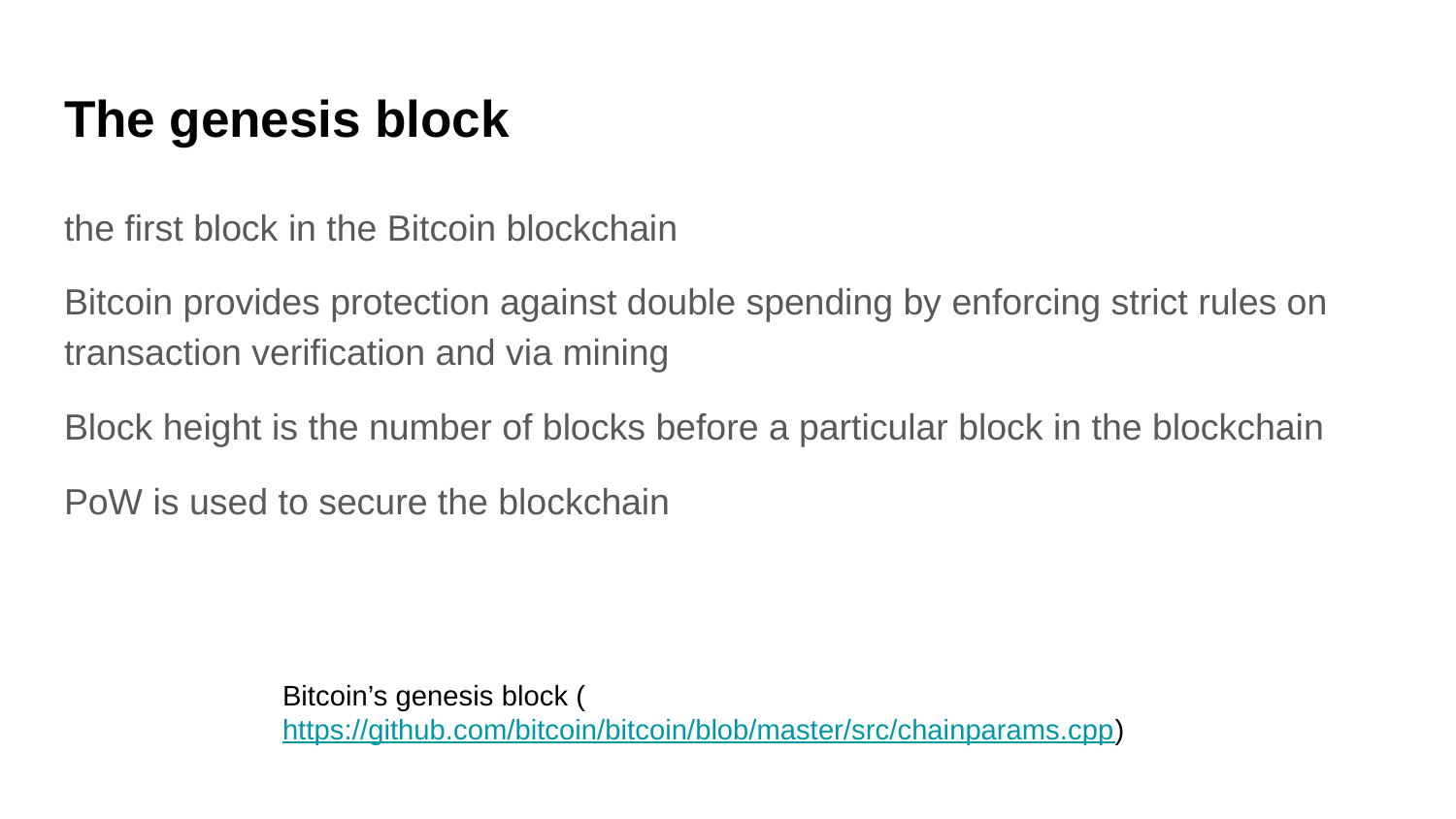

# The genesis block
the first block in the Bitcoin blockchain
Bitcoin provides protection against double spending by enforcing strict rules on transaction verification and via mining
Block height is the number of blocks before a particular block in the blockchain
PoW is used to secure the blockchain

Bitcoin’s genesis block (https://github.com/bitcoin/bitcoin/blob/master/src/chainparams.cpp)